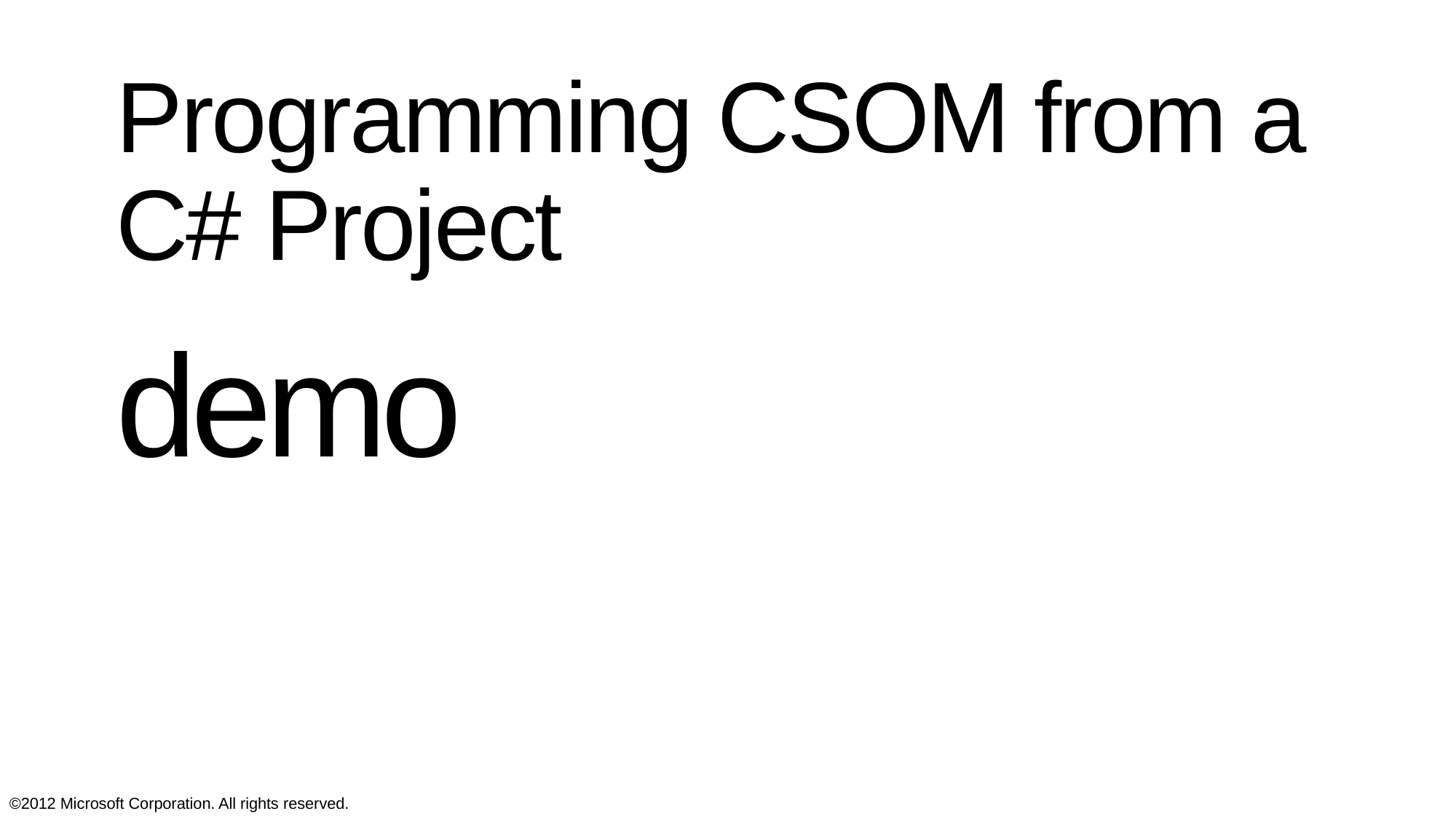

Programming CSOM from a C# Project
demo